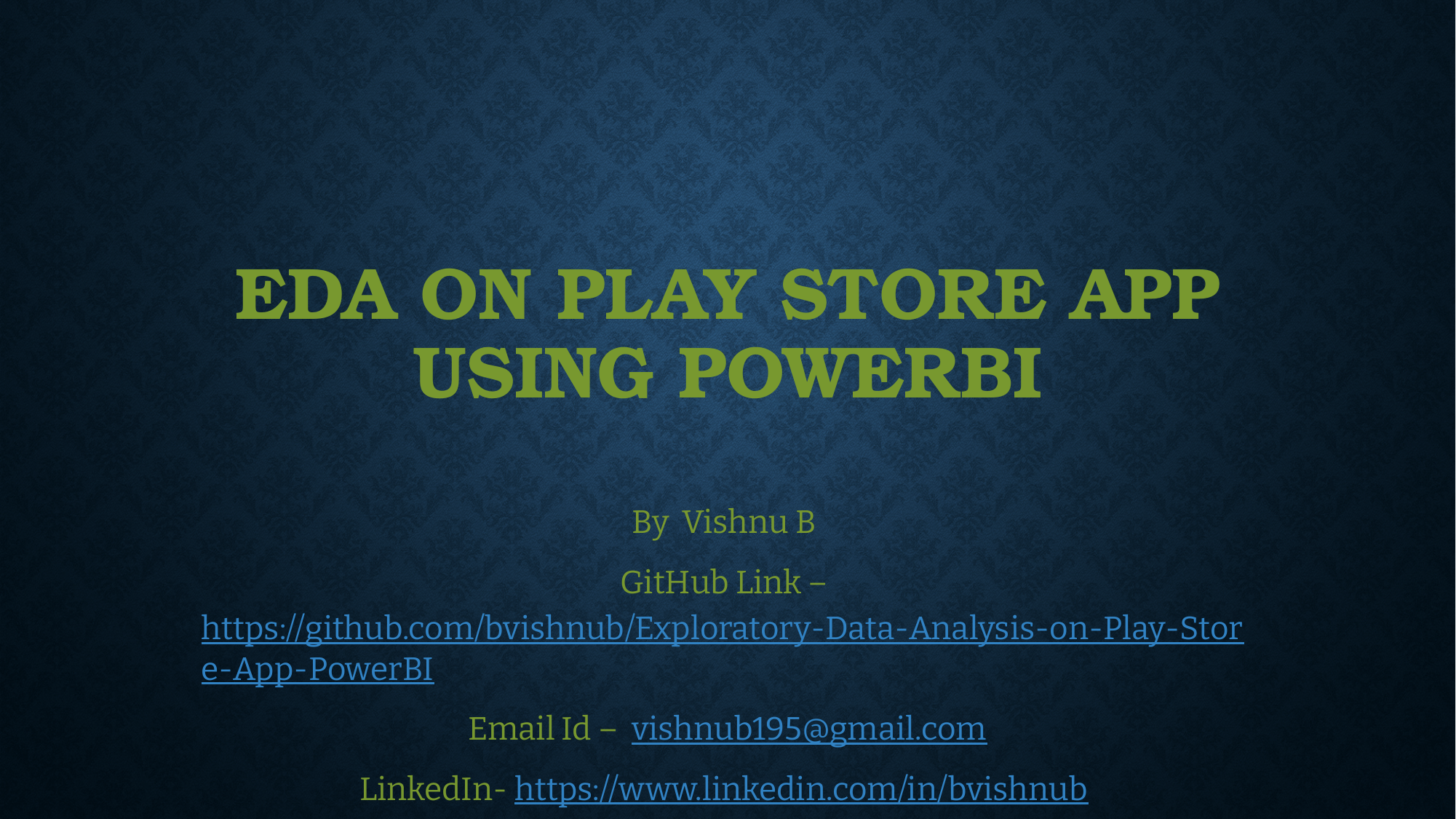

# EDA on Play Store App Using POWErbi
By  Vishnu B
GitHub Link – https://github.com/bvishnub/Exploratory-Data-Analysis-on-Play-Store-App-PowerBI
Email Id –  vishnub195@gmail.com
LinkedIn- https://www.linkedin.com/in/bvishnub